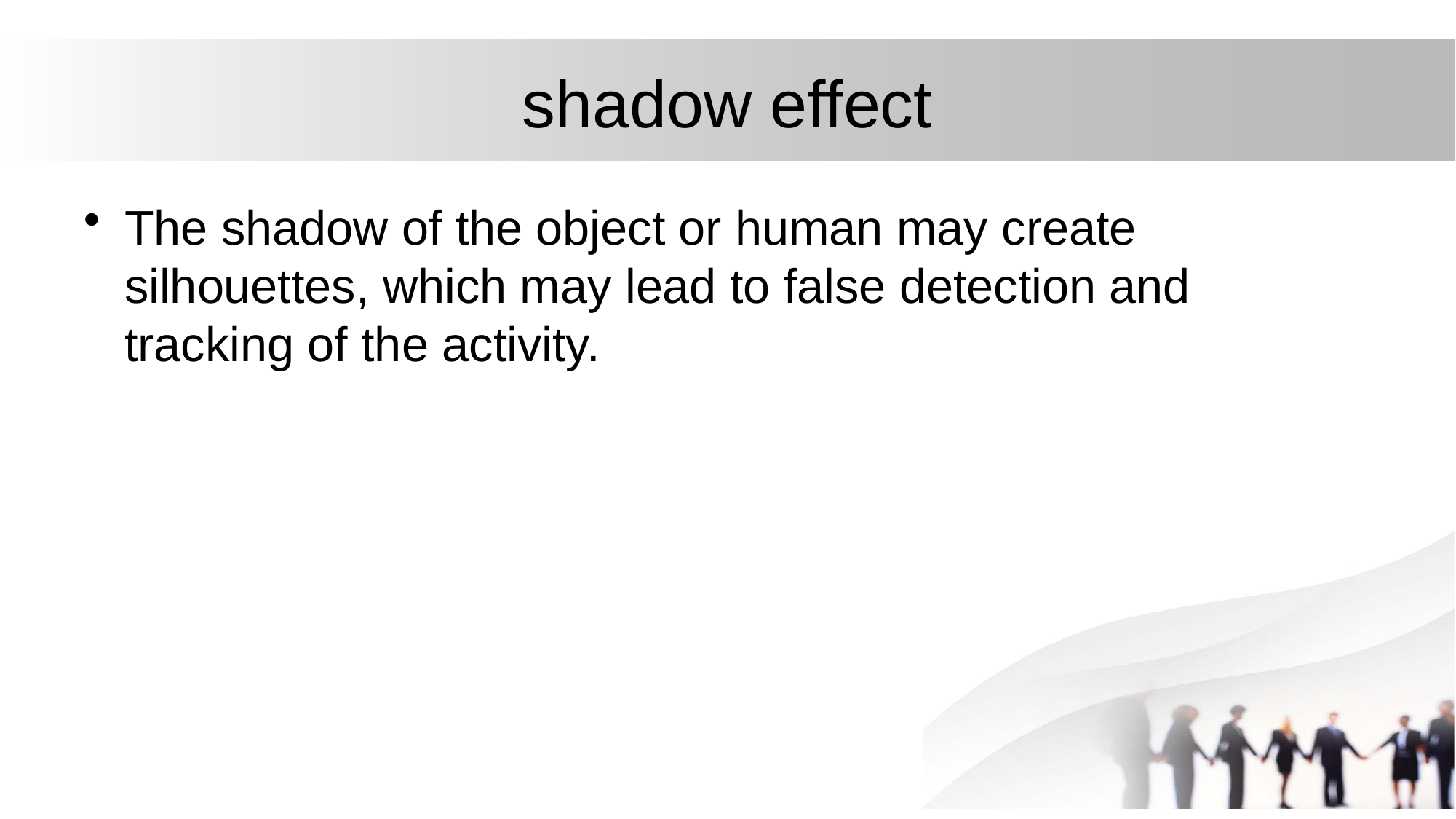

# shadow effect
The shadow of the object or human may create silhouettes, which may lead to false detection and tracking of the activity.